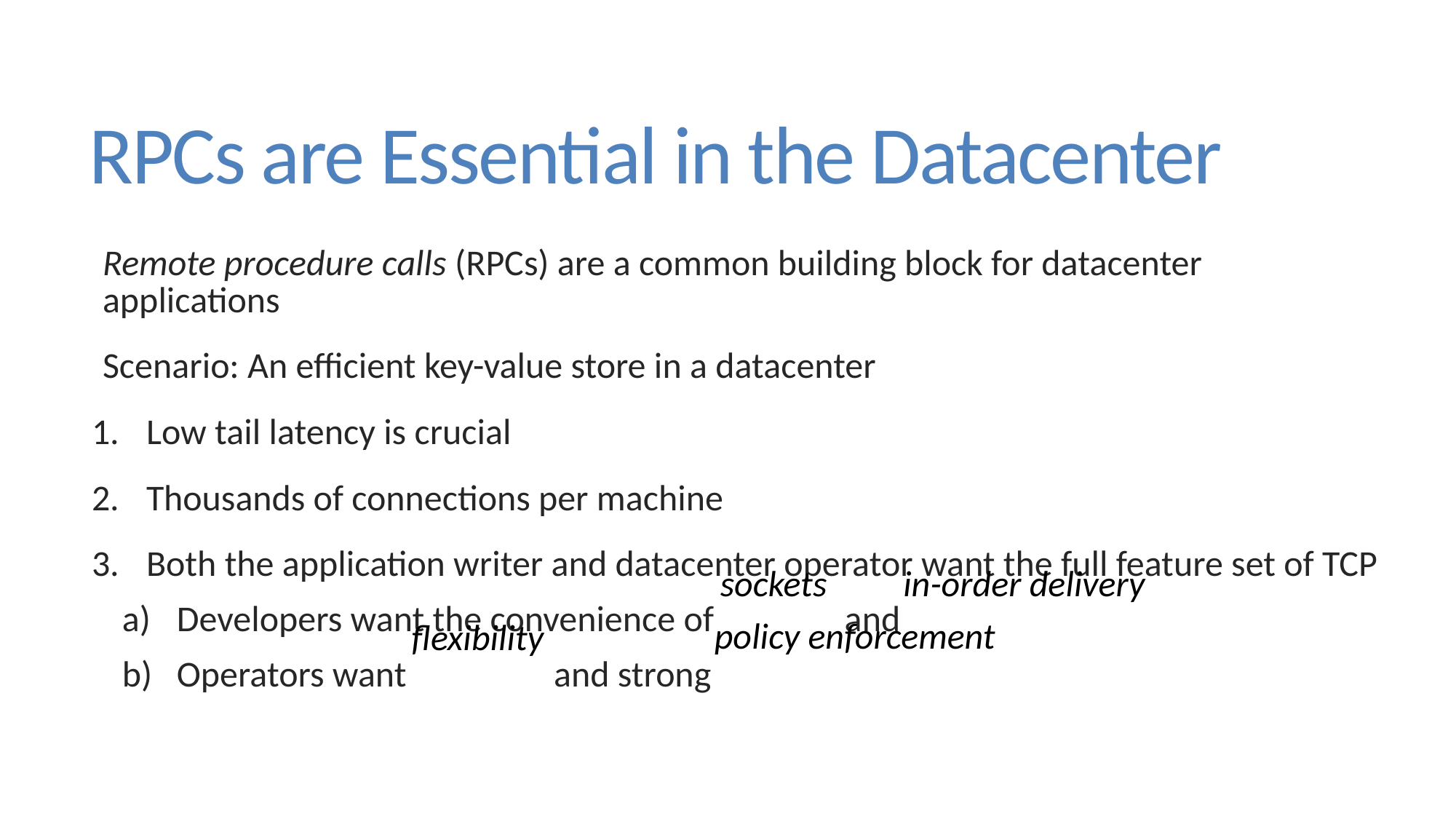

# RPCs are Essential in the Datacenter
Remote procedure calls (RPCs) are a common building block for datacenter applications
Scenario: An efficient key-value store in a datacenter
Low tail latency is crucial
Thousands of connections per machine
Both the application writer and datacenter operator want the full feature set of TCP
Developers want the convenience of                and
Operators want                  and strong
in-order delivery
sockets
policy enforcement
flexibility